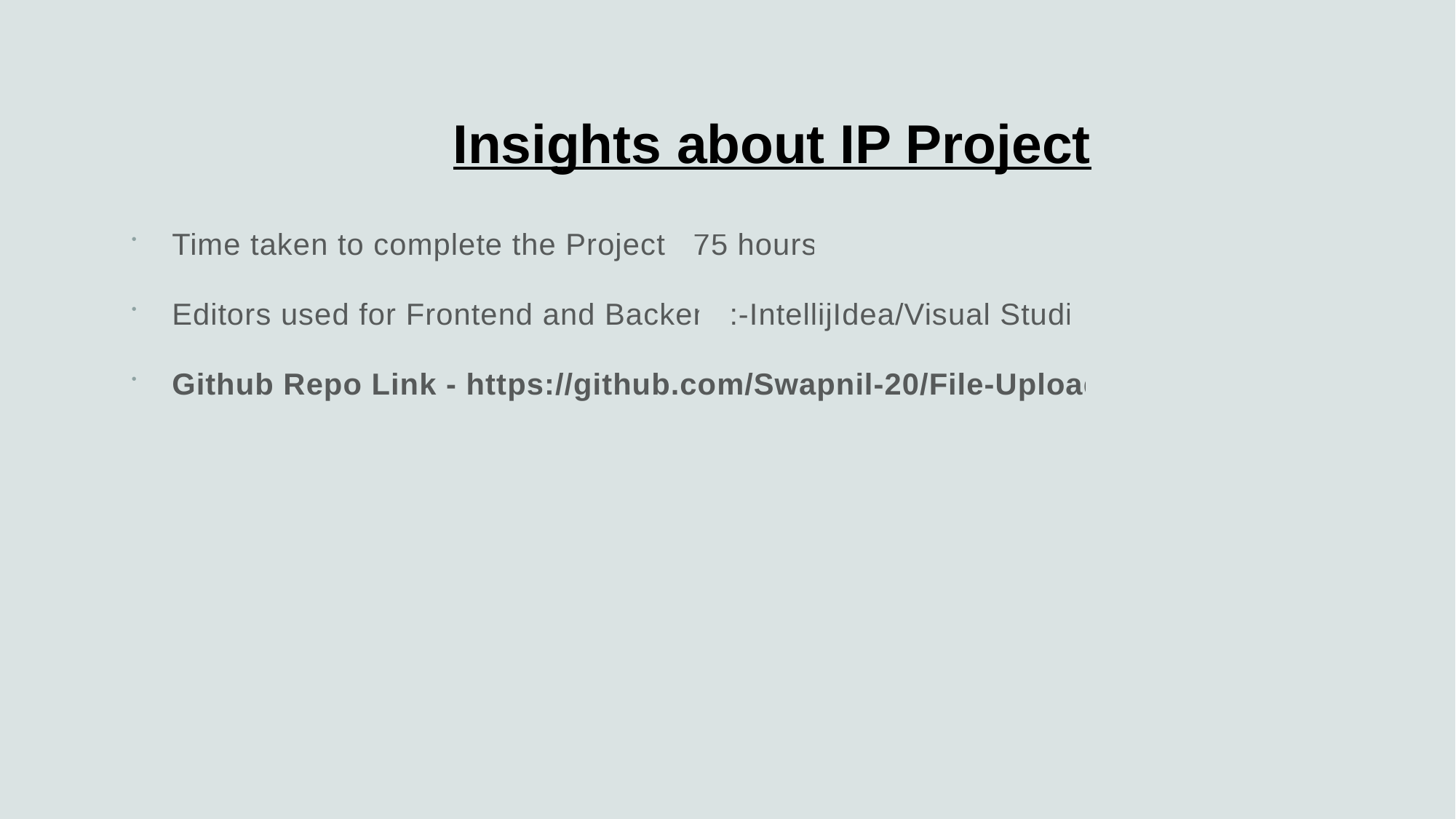

# Insights about IP Project
Time taken to complete the Project –75 hours
Editors used for Frontend and Backend:-IntellijIdea/Visual Studio
Github Repo Link - https://github.com/Swapnil-20/File-Uploader